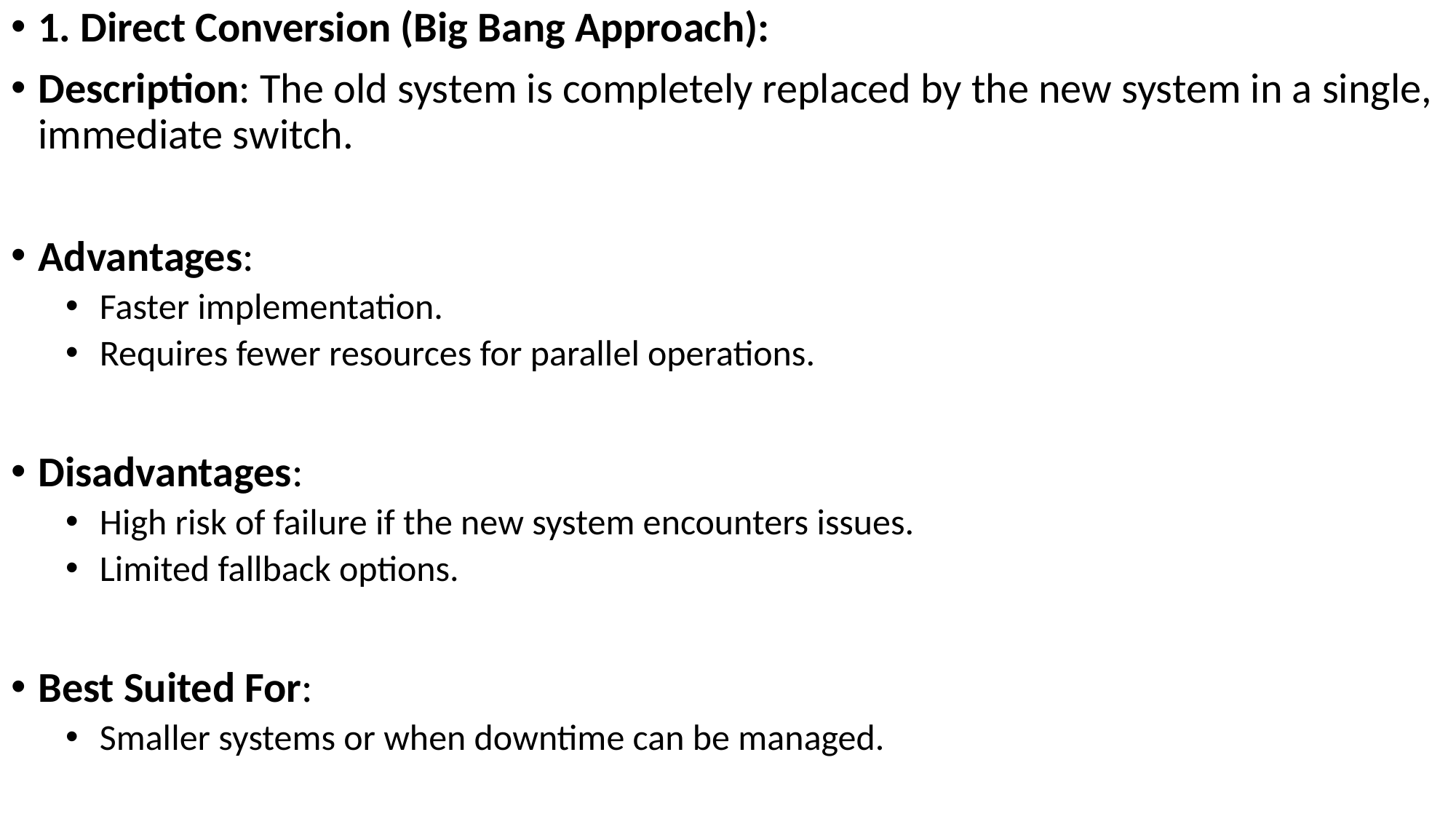

1. Direct Conversion (Big Bang Approach):
Description: The old system is completely replaced by the new system in a single, immediate switch.

Advantages:
Faster implementation.
Requires fewer resources for parallel operations.

Disadvantages:
High risk of failure if the new system encounters issues.
Limited fallback options.

Best Suited For:
Smaller systems or when downtime can be managed.